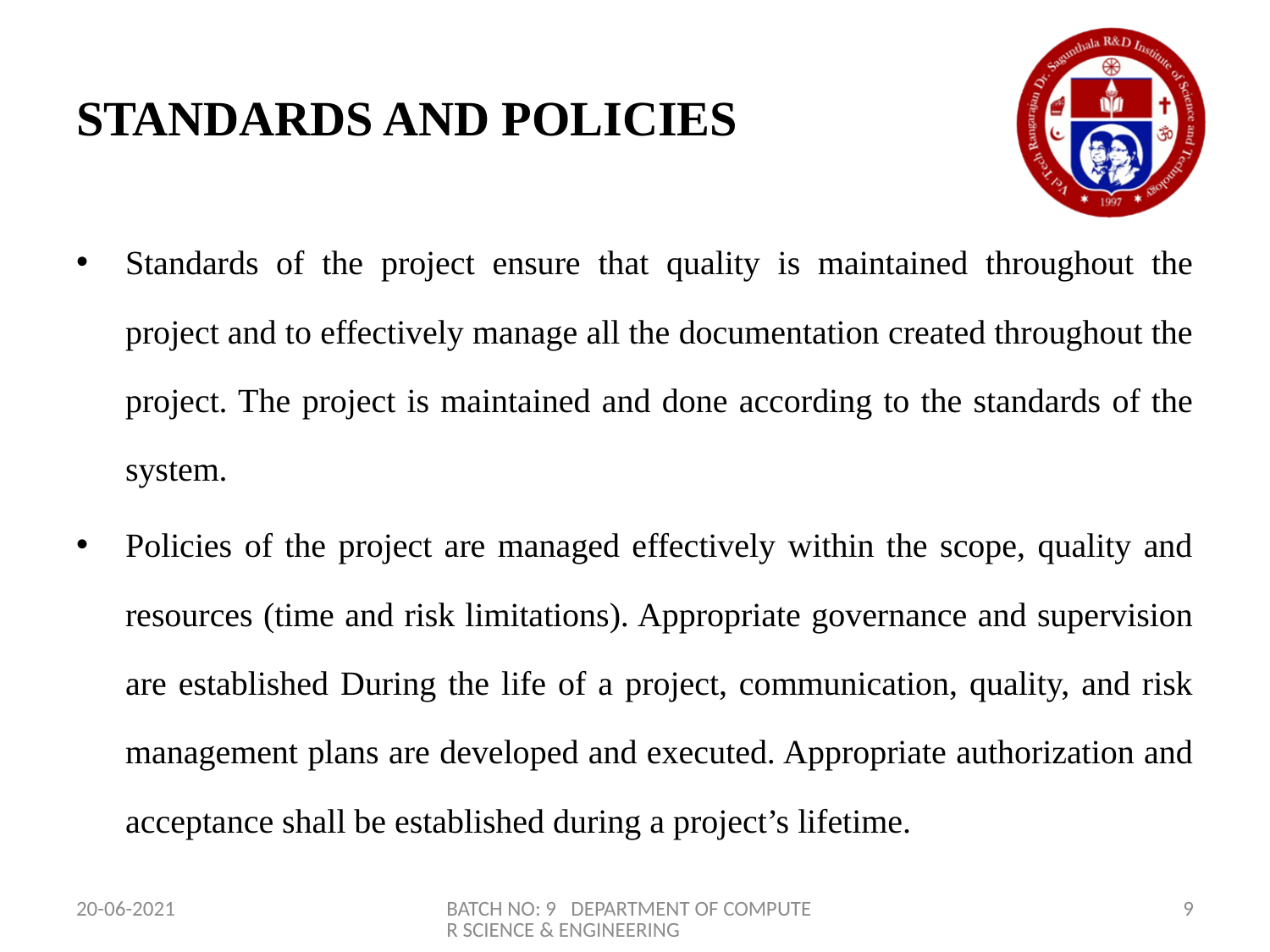

# STANDARDS AND POLICIES
Standards of the project ensure that quality is maintained throughout the project and to effectively manage all the documentation created throughout the project. The project is maintained and done according to the standards of the system.
Policies of the project are managed effectively within the scope, quality and resources (time and risk limitations). Appropriate governance and supervision are established During the life of a project, communication, quality, and risk management plans are developed and executed. Appropriate authorization and acceptance shall be established during a project’s lifetime.

20-06-2021
BATCH NO: 9   DEPARTMENT OF COMPUTER SCIENCE & ENGINEERING
9